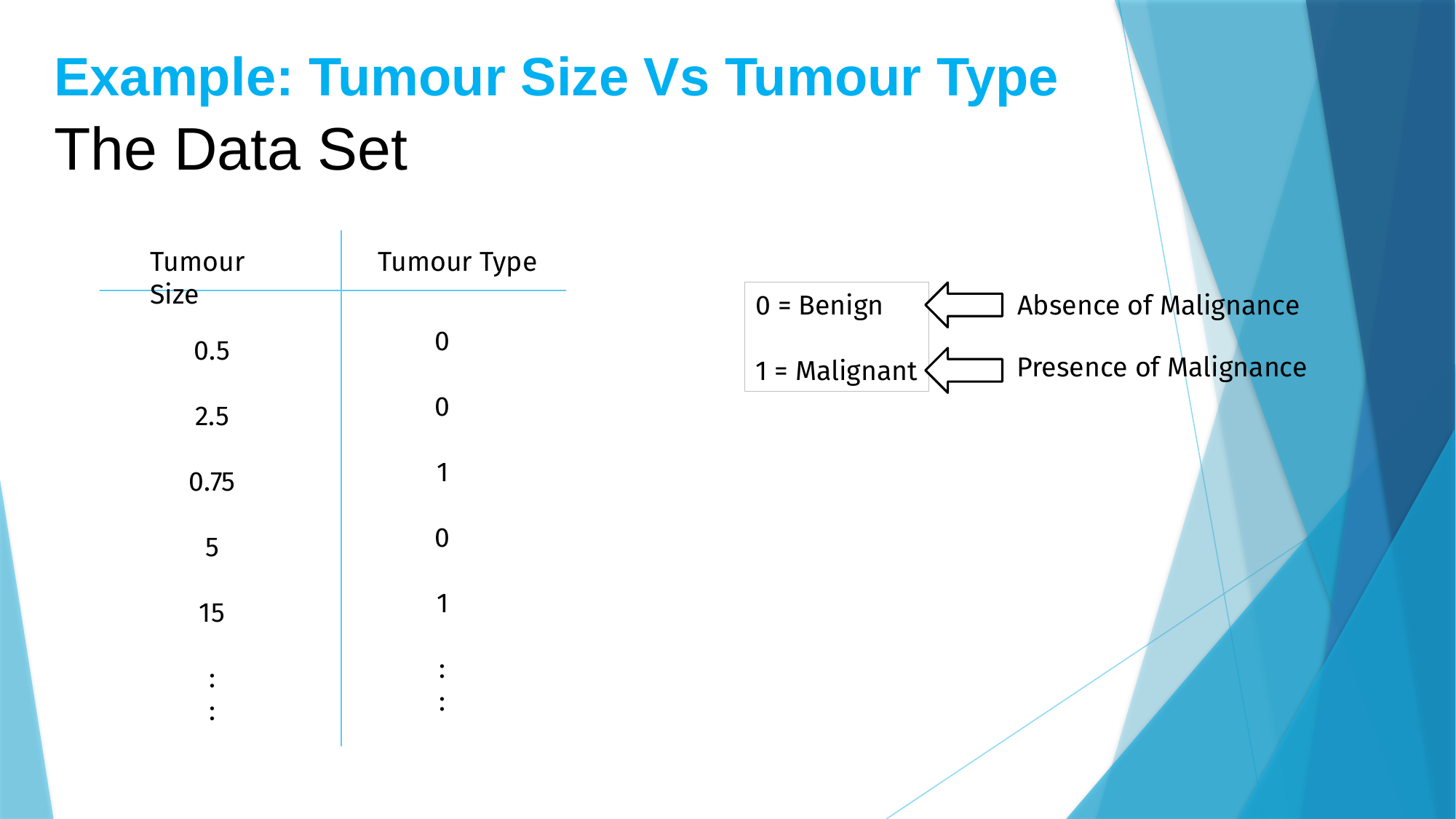

# Example: Tumour Size Vs Tumour Type
The Data Set
Tumour Size
Tumour Type
0 = Benign

1 = Malignant

Absence of Malignance
0

0

1

0

1

:
:
0.5

2.5

0.75

5

15

:
:

Presence of Malignance